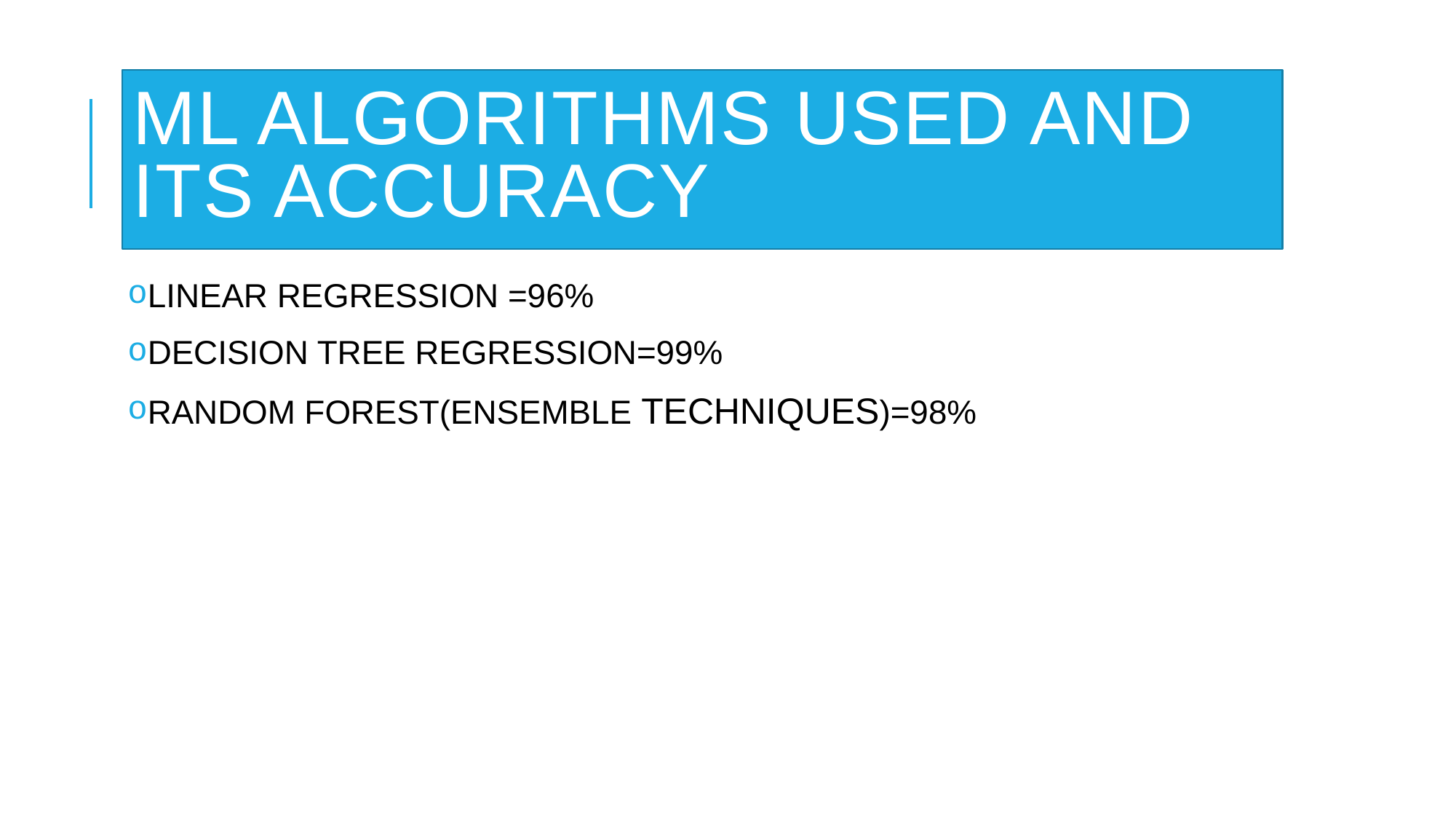

# ML algorithms used AND ITS ACCURACY
LINEAR REGRESSION =96%
DECISION TREE REGRESSION=99%
RANDOM FOREST(ENSEMBLE TECHNIQUES)=98%